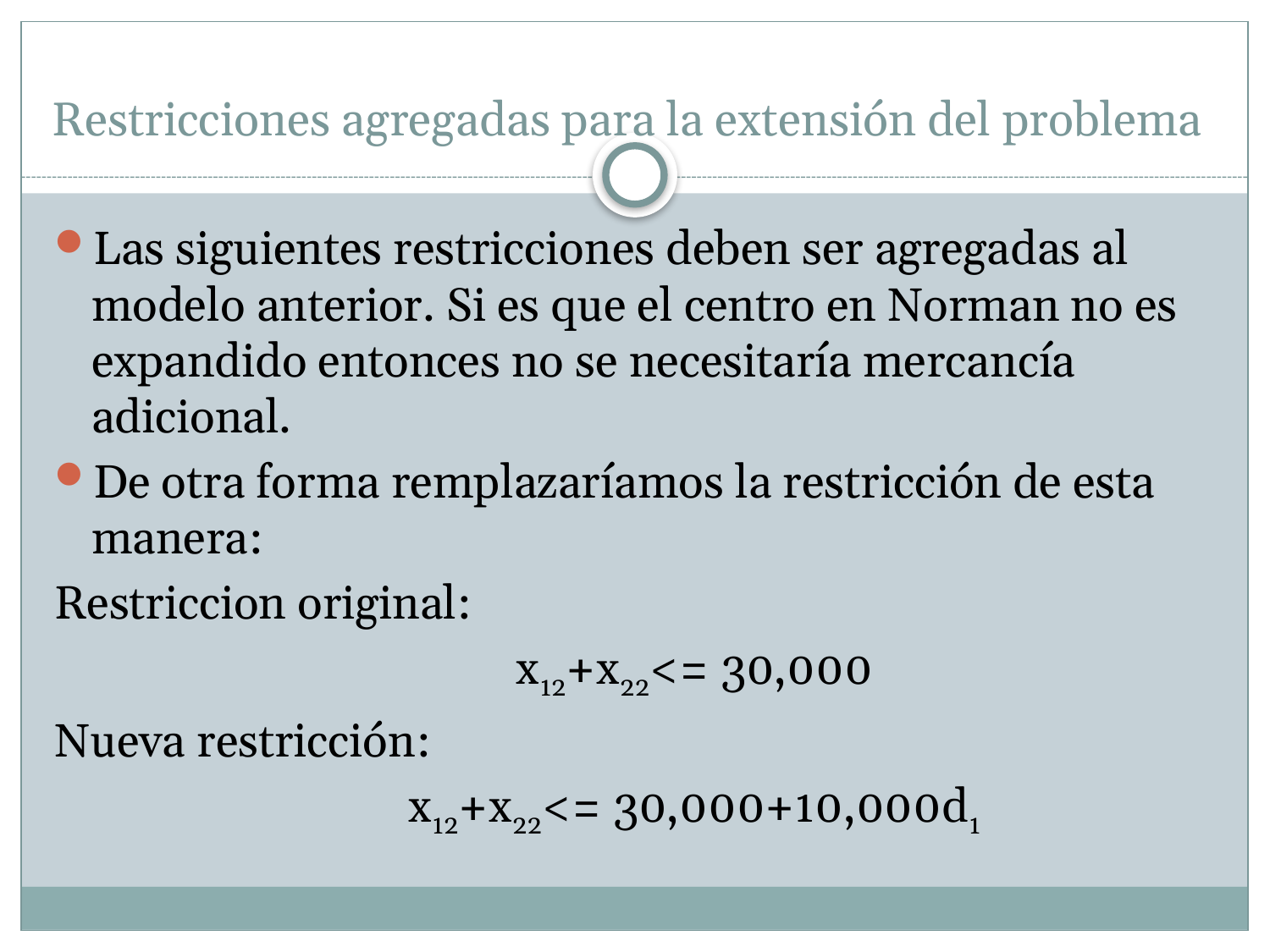

# Restricciones agregadas para la extensión del problema
Las siguientes restricciones deben ser agregadas al modelo anterior. Si es que el centro en Norman no es expandido entonces no se necesitaría mercancía adicional.
De otra forma remplazaríamos la restricción de esta manera:
Restriccion original:
	x12+x22<= 30,000
Nueva restricción:
	x12+x22<= 30,000+10,000d1